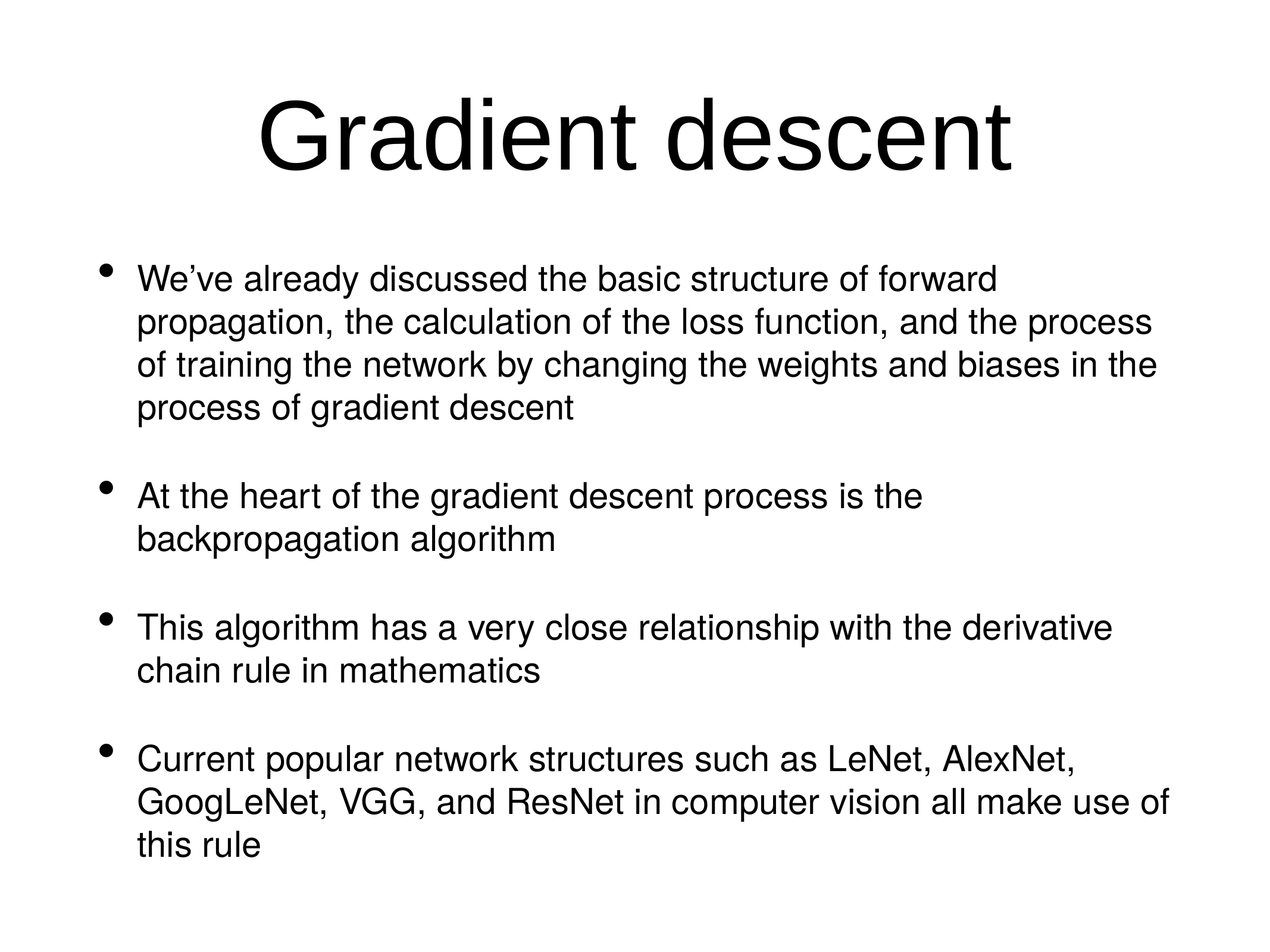

# Gradient descent
We’ve already discussed the basic structure of forward propagation, the calculation of the loss function, and the process of training the network by changing the weights and biases in the process of gradient descent
At the heart of the gradient descent process is the backpropagation algorithm
This algorithm has a very close relationship with the derivative chain rule in mathematics
Current popular network structures such as LeNet, AlexNet, GoogLeNet, VGG, and ResNet in computer vision all make use of this rule